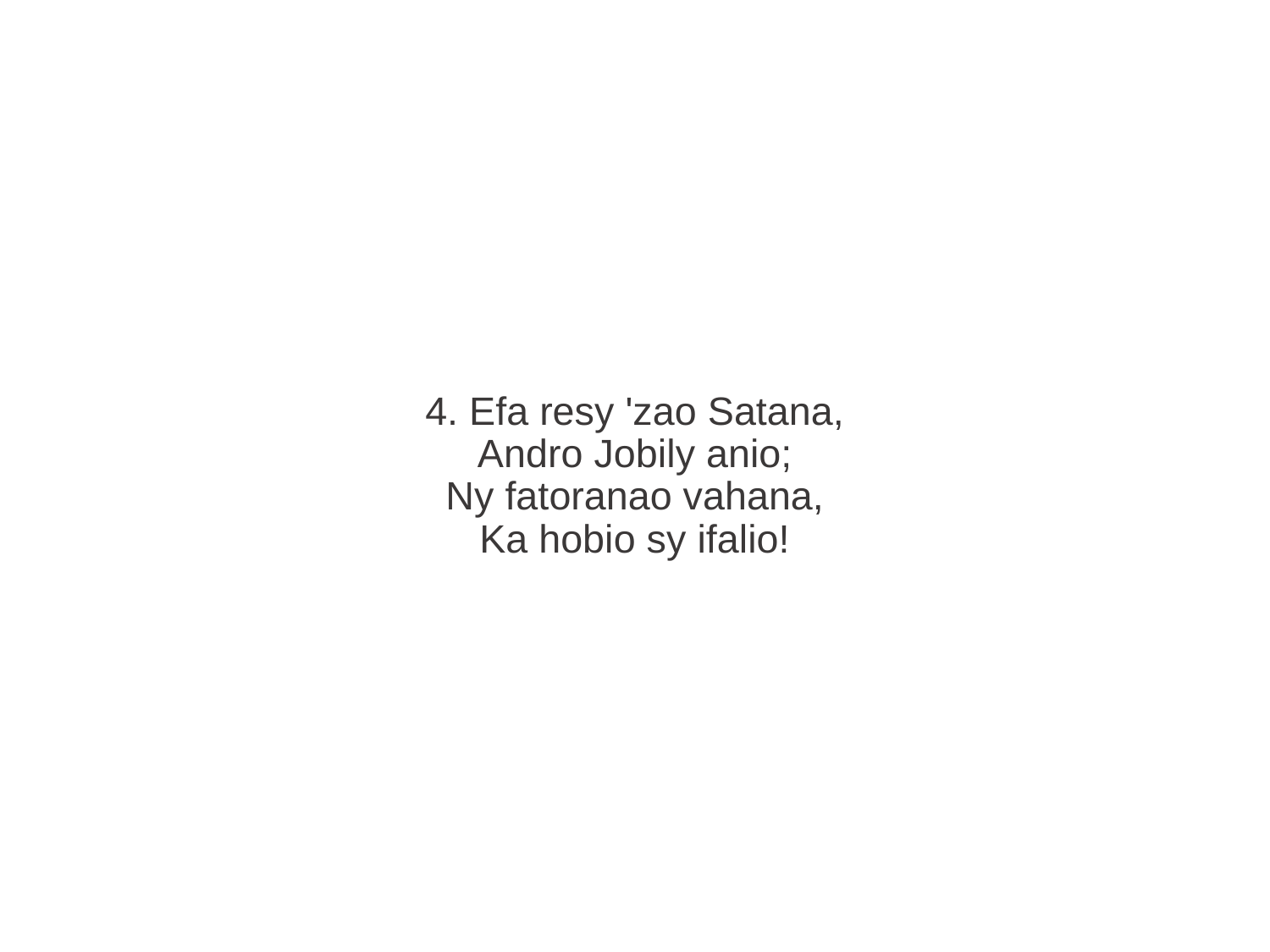

4. Efa resy 'zao Satana,
Andro Jobily anio;
Ny fatoranao vahana,
Ka hobio sy ifalio!